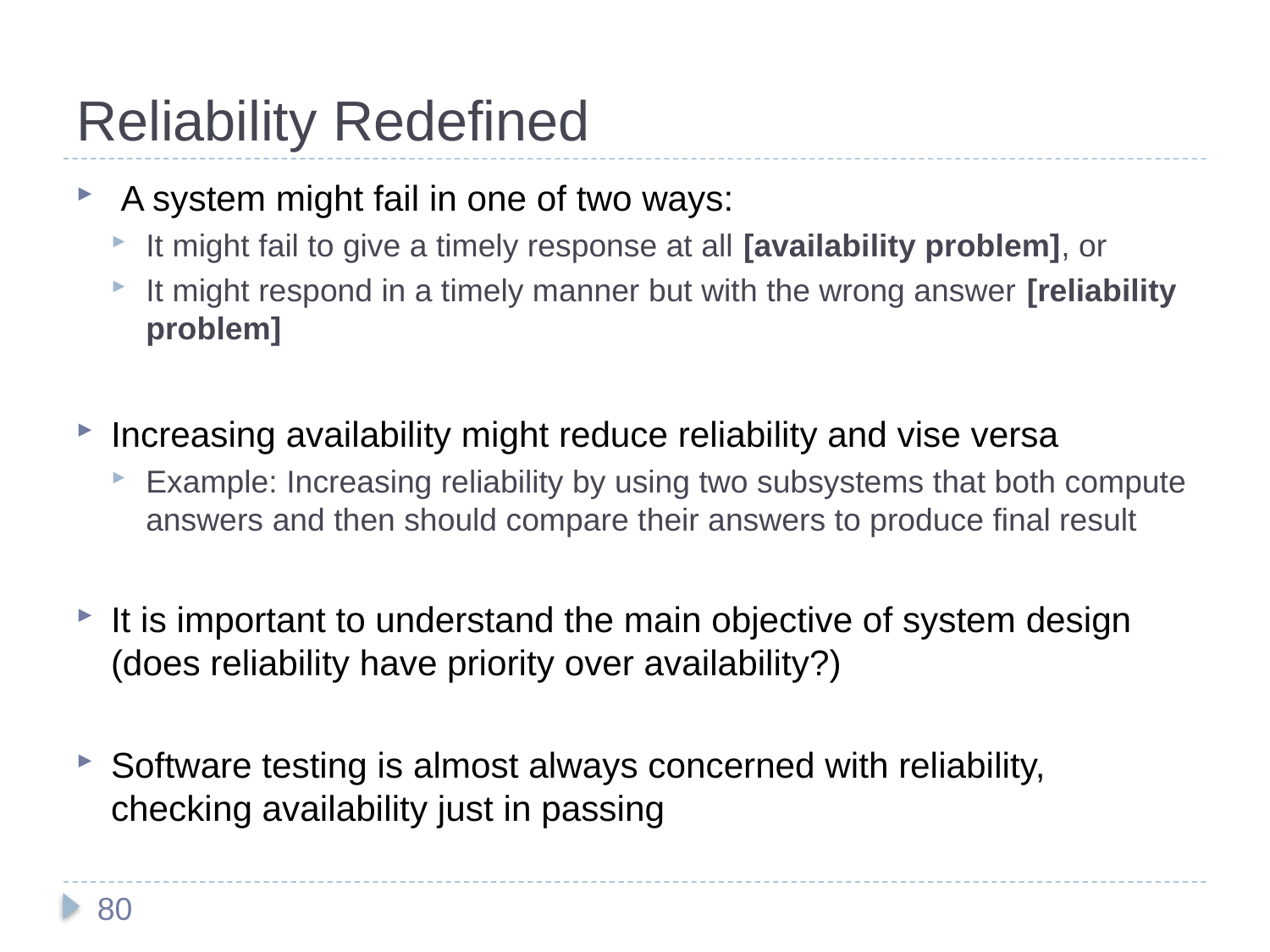

# Reliability Redefined
 A system might fail in one of two ways:
It might fail to give a timely response at all [availability problem], or
It might respond in a timely manner but with the wrong answer [reliability problem]

Increasing availability might reduce reliability and vise versa
Example: Increasing reliability by using two subsystems that both compute answers and then should compare their answers to produce final result

It is important to understand the main objective of system design (does reliability have priority over availability?)

Software testing is almost always concerned with reliability, checking availability just in passing

80